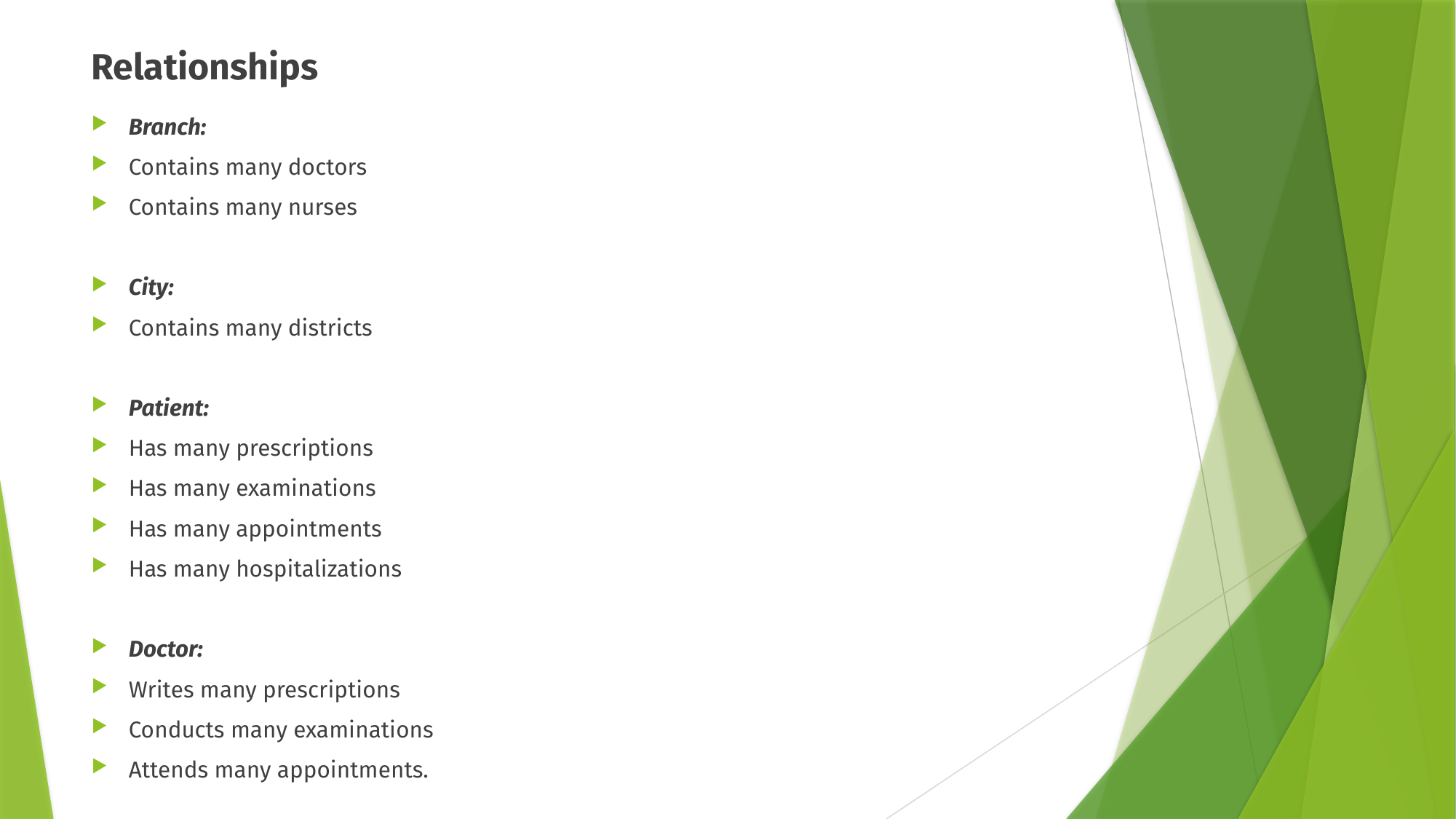

Relationships
Branch:
Contains many doctors
Contains many nurses

City:
Contains many districts

Patient:
Has many prescriptions
Has many examinations
Has many appointments
Has many hospitalizations

Doctor:
Writes many prescriptions
Conducts many examinations
Attends many appointments.